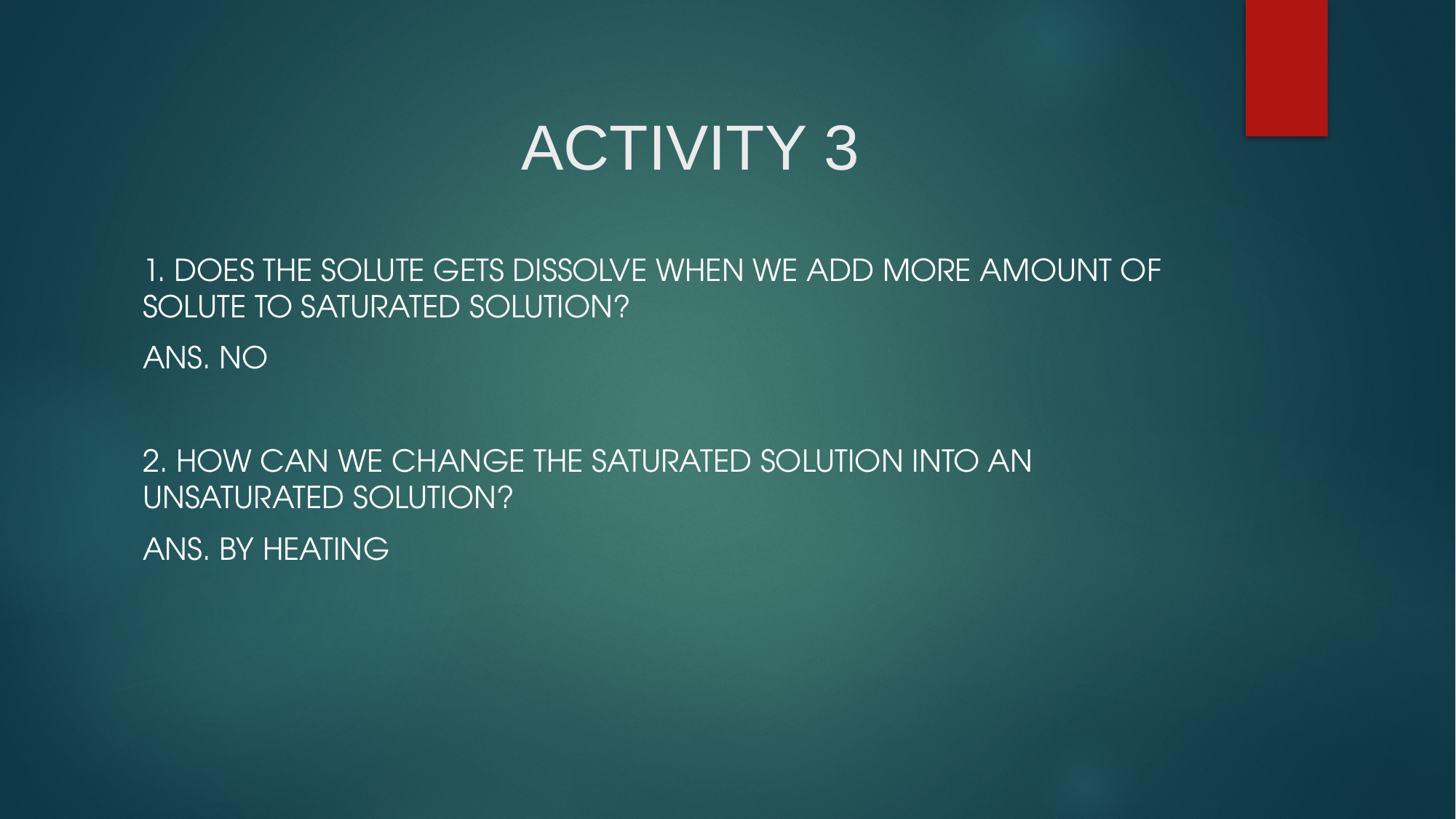

# ACTIVITY 3
1. DOES THE SOLUTE GETS DISSOLVE WHEN WE ADD MORE AMOUNT OF SOLUTE TO SATURATED SOLUTION?
ANS. NO

2. HOW CAN WE CHANGE THE SATURATED SOLUTION INTO AN UNSATURATED SOLUTION?
ANS. BY HEATING